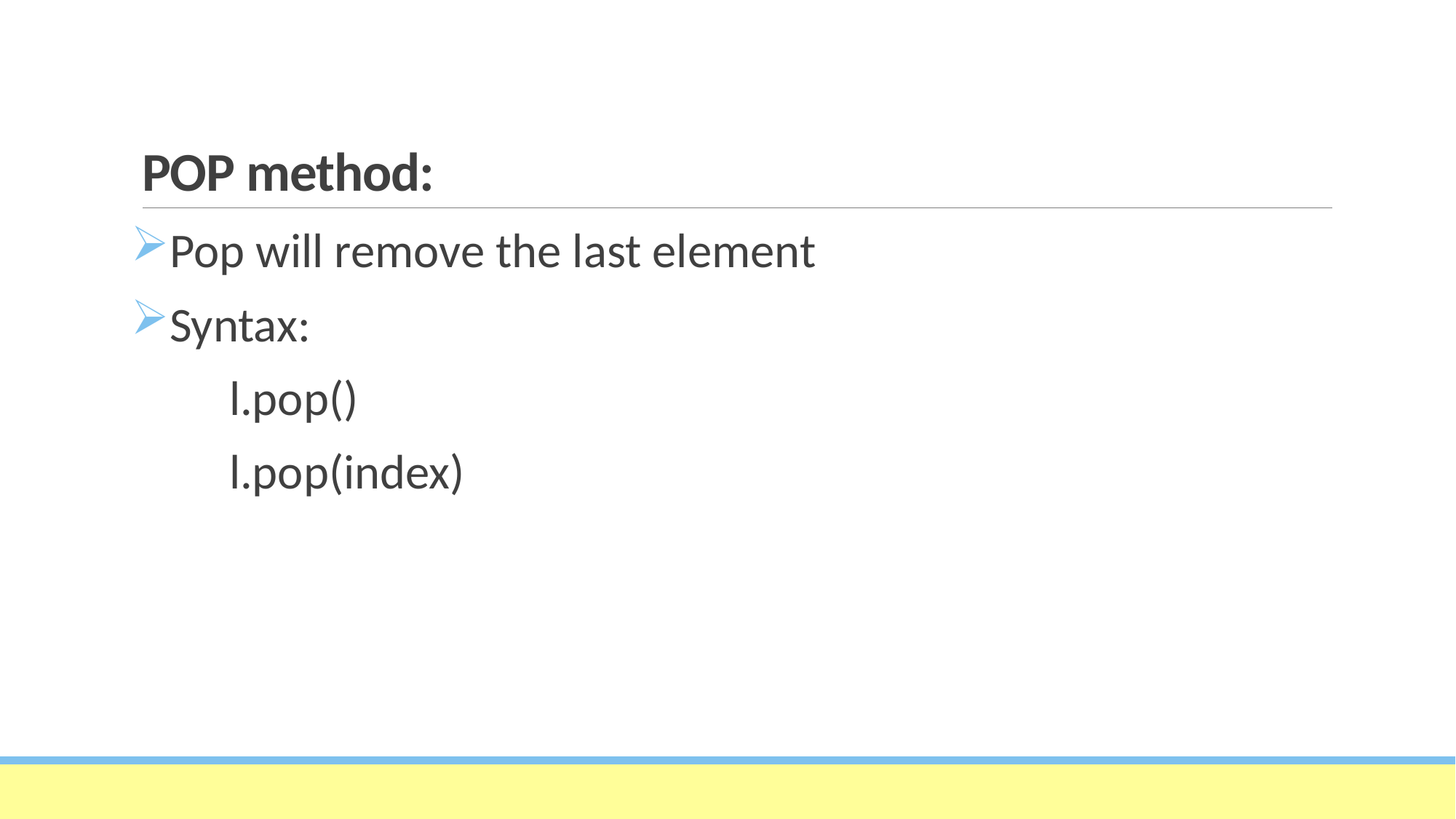

# POP method:
Pop will remove the last element
Syntax:
         l.pop()
         l.pop(index)